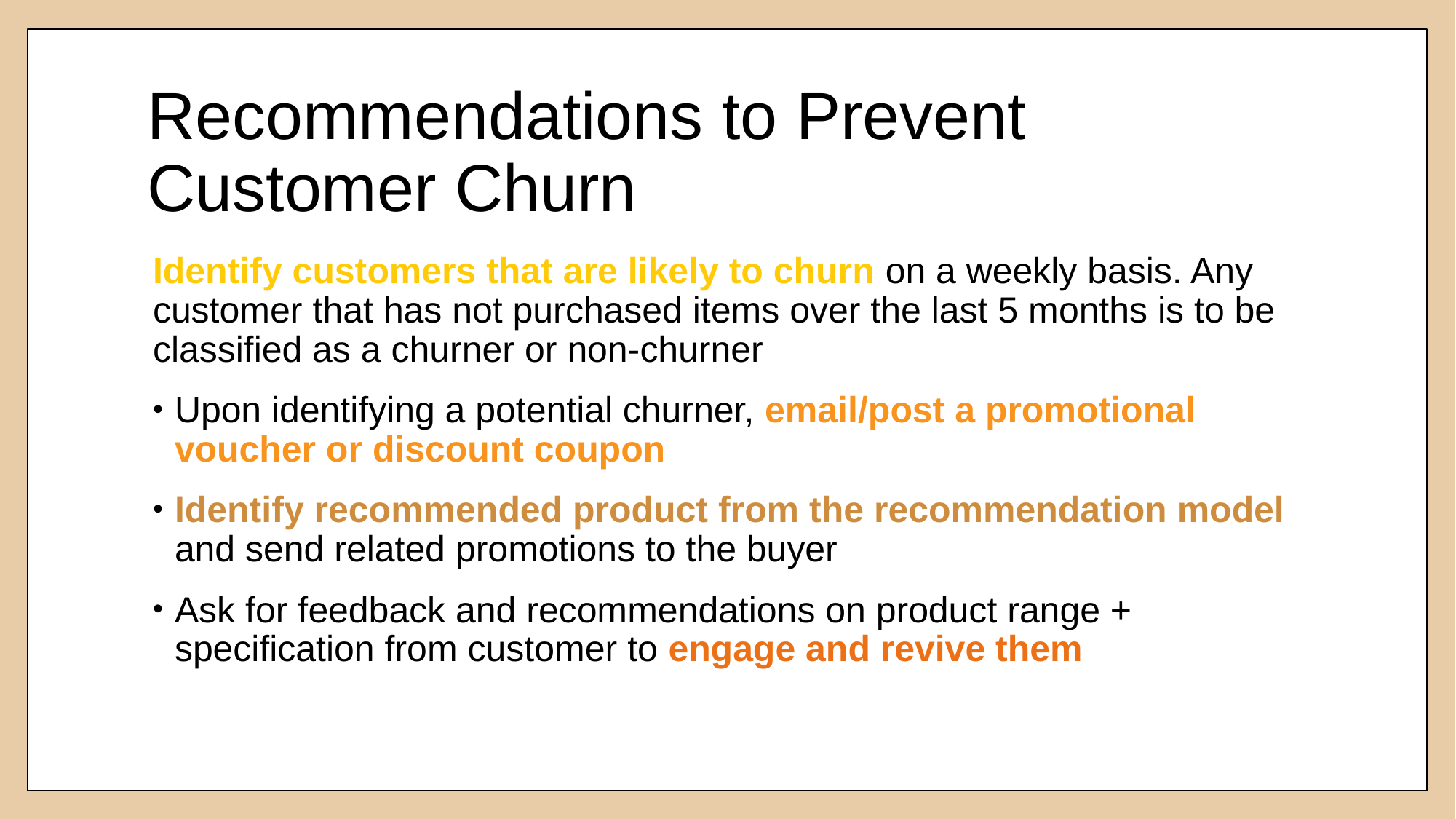

# Recommendations to Prevent Customer Churn
Identify customers that are likely to churn on a weekly basis. Any customer that has not purchased items over the last 5 months is to be classified as a churner or non-churner
Upon identifying a potential churner, email/post a promotional voucher or discount coupon
Identify recommended product from the recommendation model and send related promotions to the buyer
Ask for feedback and recommendations on product range + specification from customer to engage and revive them